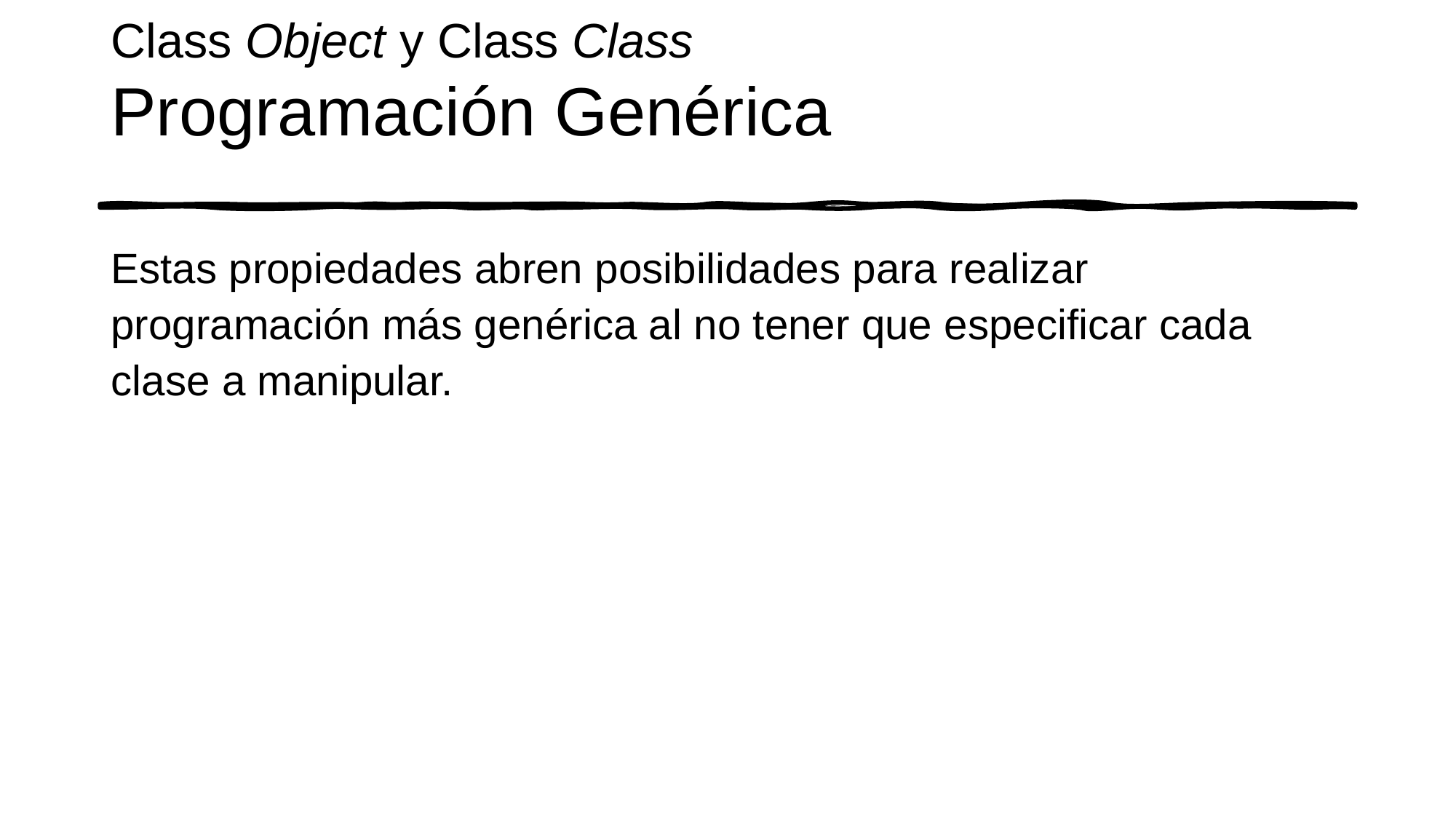

# Class Object y Class Class Programación Genérica
Estas propiedades abren posibilidades para realizar programación más genérica al no tener que especificar cada clase a manipular.